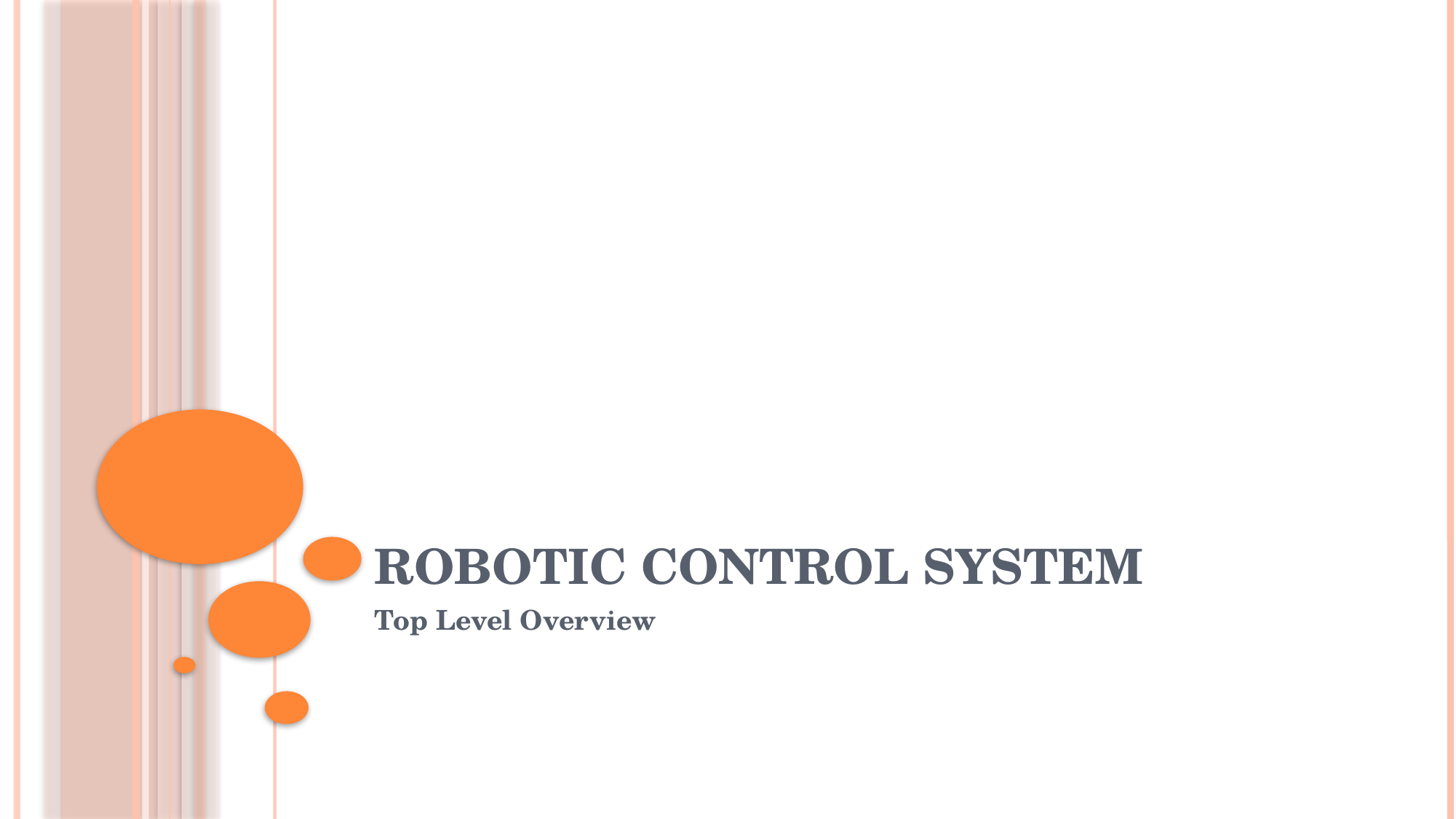

# Robotic Control System
Top Level Overview